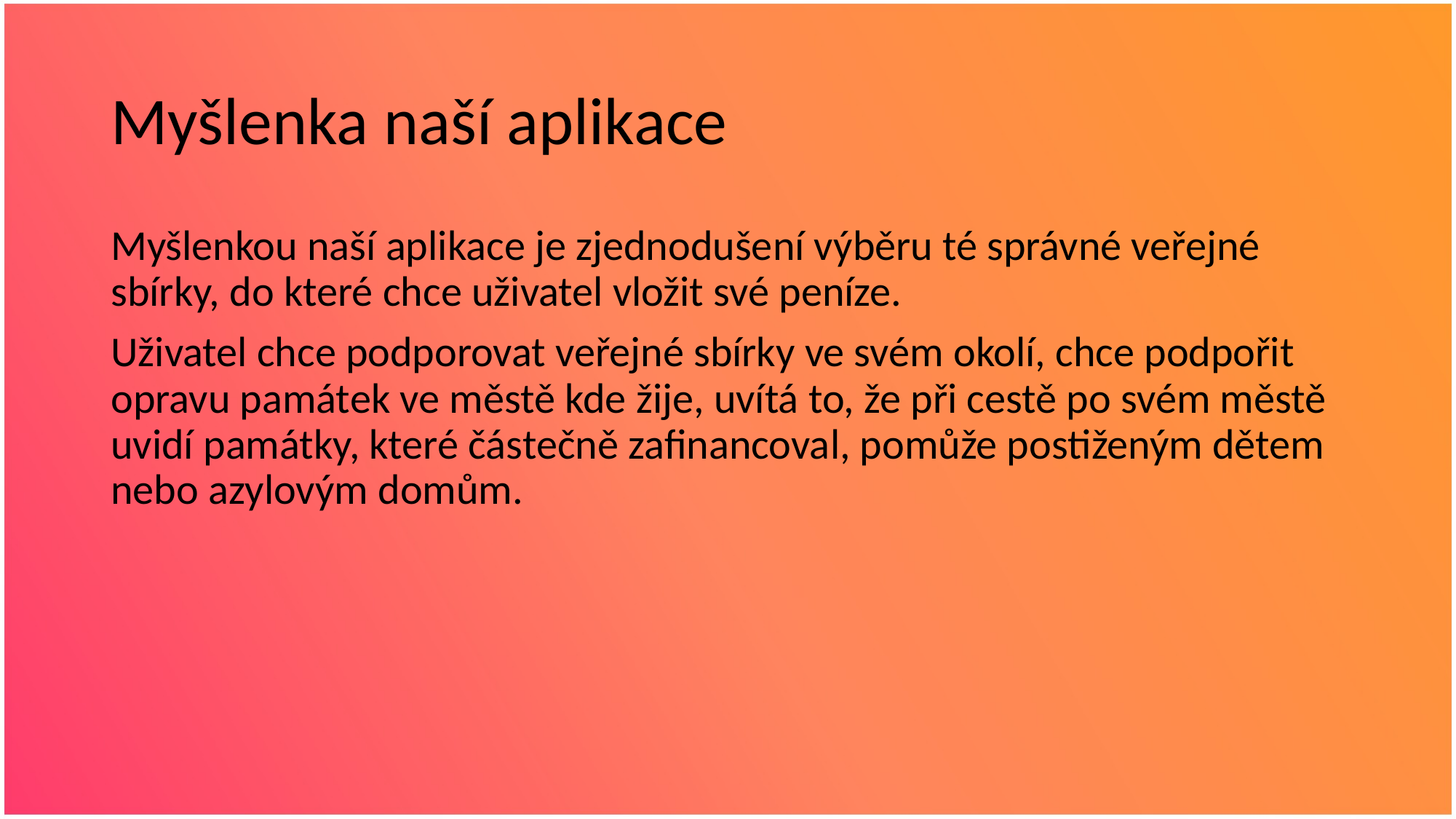

# Myšlenka naší aplikace
Myšlenkou naší aplikace je zjednodušení výběru té správné veřejné sbírky, do které chce uživatel vložit své peníze.
Uživatel chce podporovat veřejné sbírky ve svém okolí, chce podpořit opravu památek ve městě kde žije, uvítá to, že při cestě po svém městě uvidí památky, které částečně zafinancoval, pomůže postiženým dětem nebo azylovým domům.